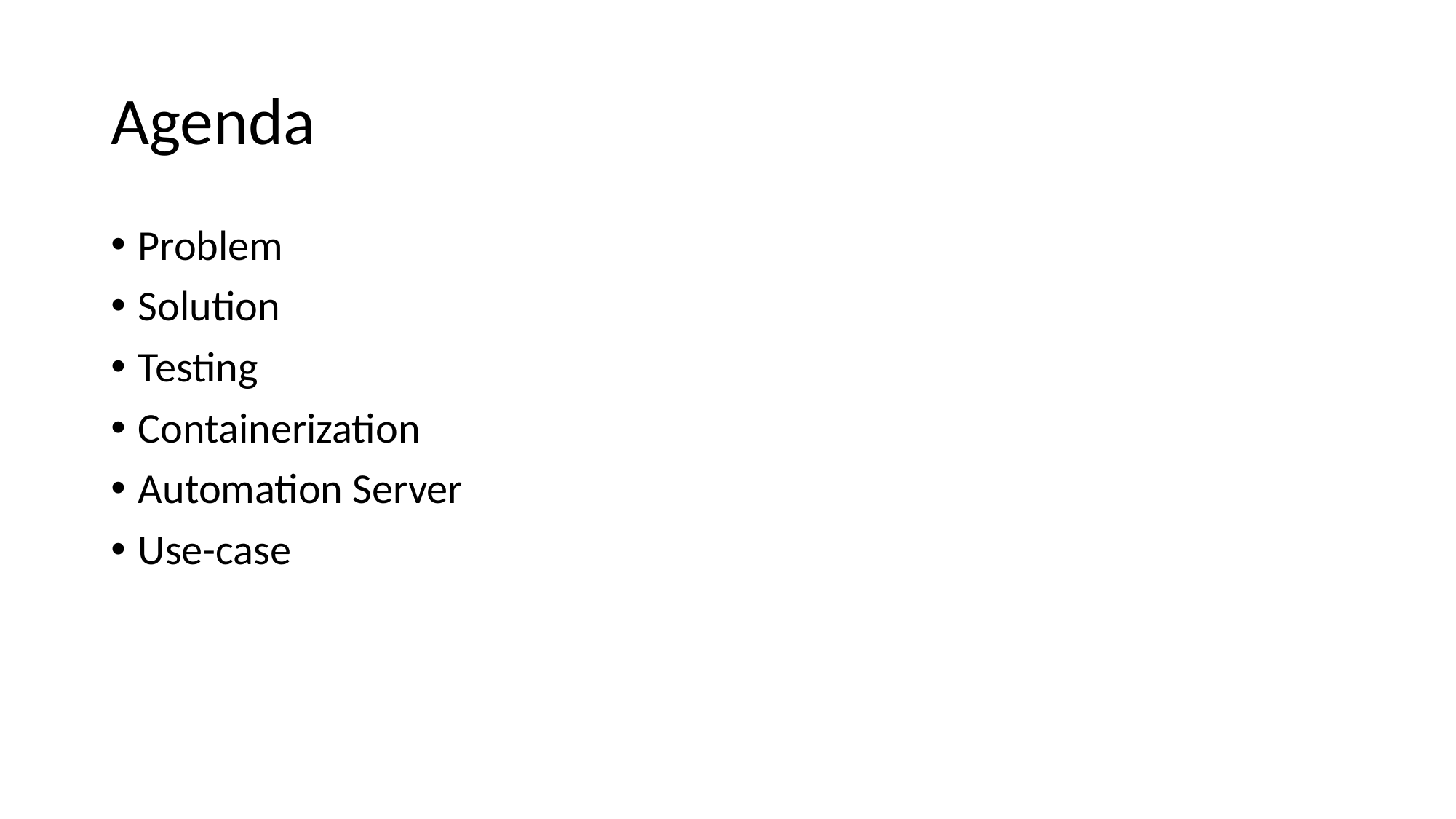

# Agenda
Problem
Solution
Testing
Containerization
Automation Server
Use-case